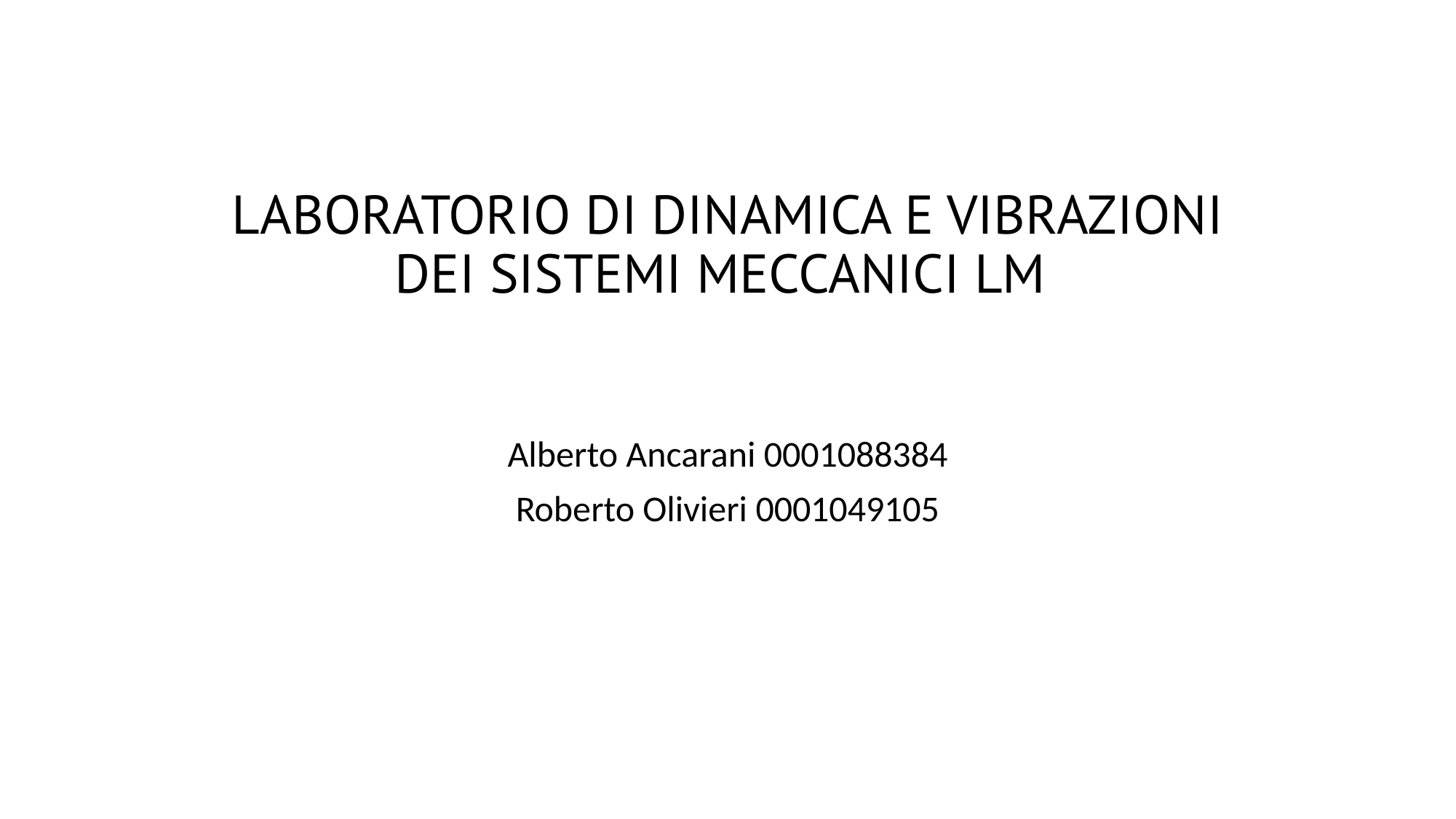

# LABORATORIO DI DINAMICA E VIBRAZIONI DEI SISTEMI MECCANICI LM
Alberto Ancarani 0001088384
Roberto Olivieri 0001049105